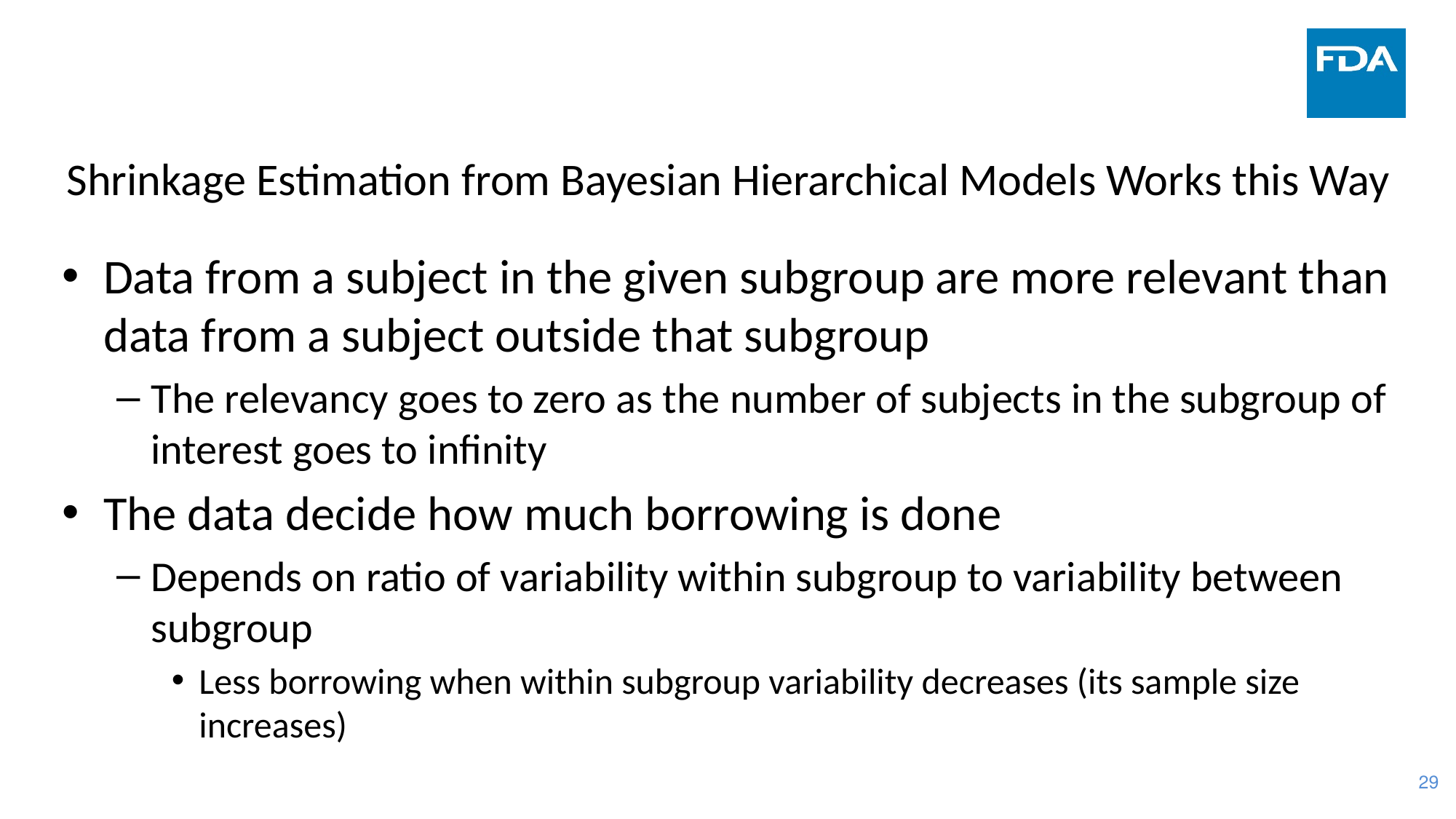

# Shrinkage Estimation from Bayesian Hierarchical Models Works this Way
Data from a subject in the given subgroup are more relevant than data from a subject outside that subgroup
The relevancy goes to zero as the number of subjects in the subgroup of interest goes to infinity
The data decide how much borrowing is done
Depends on ratio of variability within subgroup to variability between subgroup
Less borrowing when within subgroup variability decreases (its sample size increases)